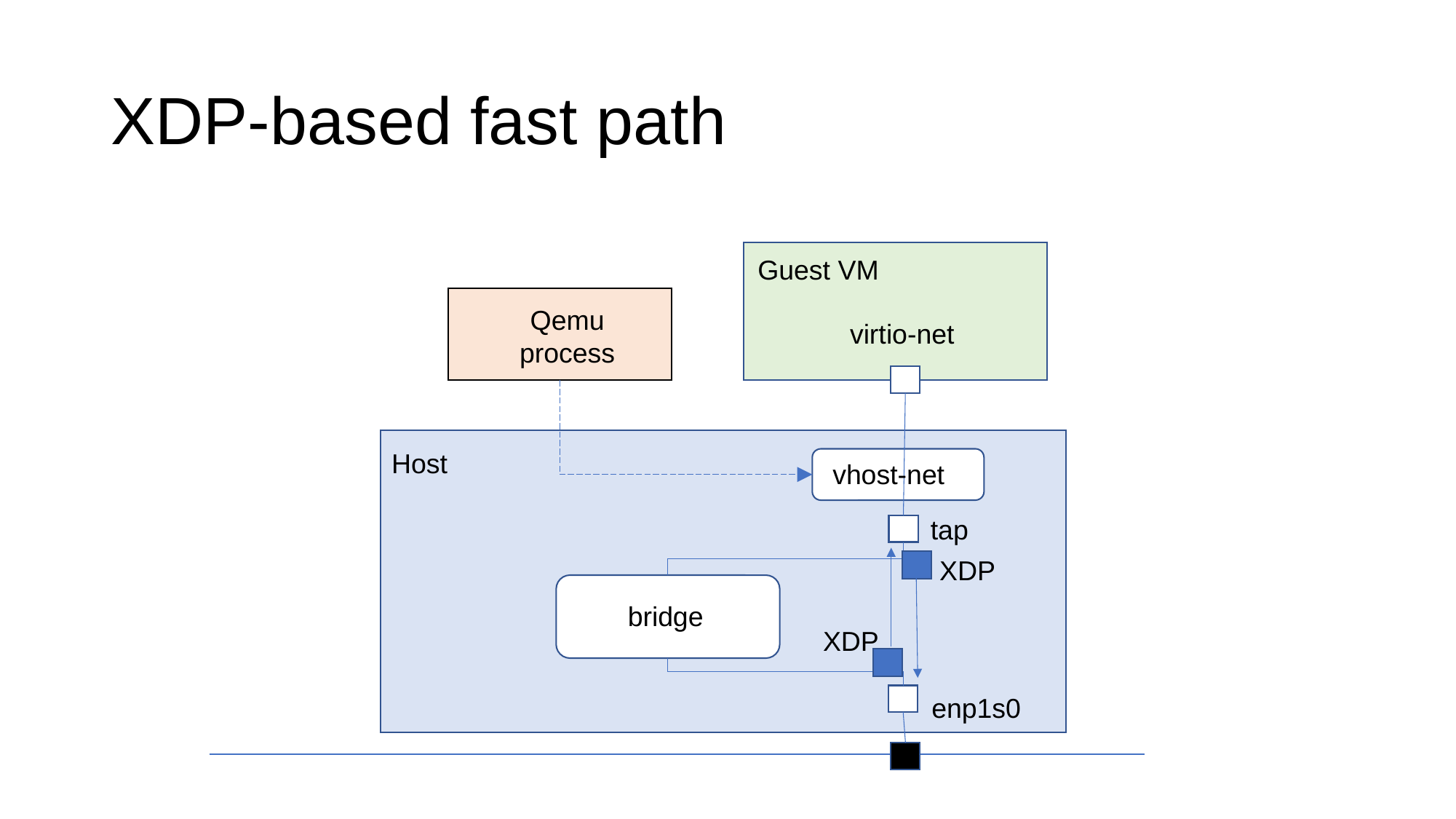

# XDP-based fast path

Guest VM

Qemu
process
virtio-net

Host

vhost-net
tap

XDP

bridge
XDP

enp1s0